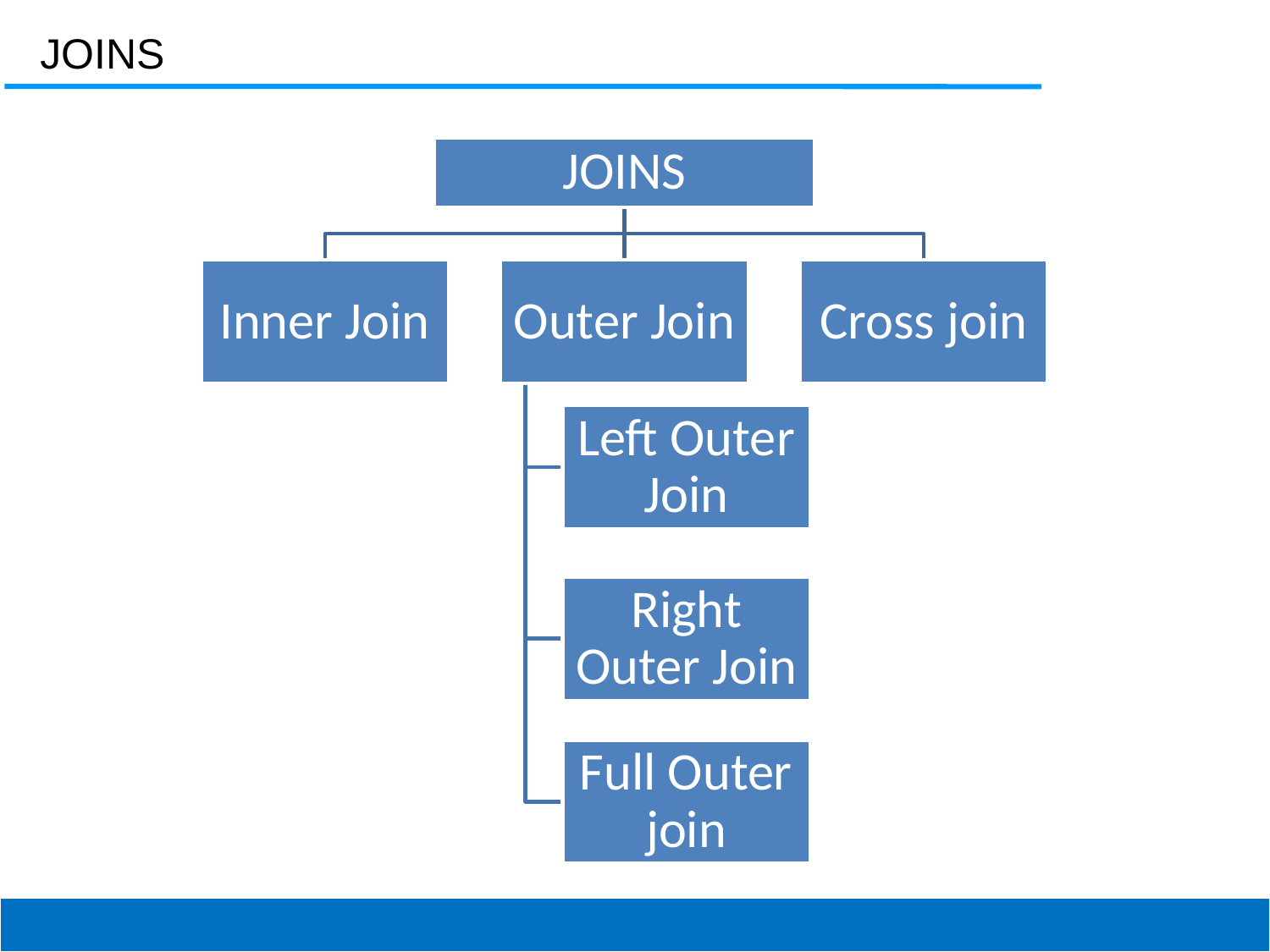

JOINS

JOINS
Inner Join
Outer Join
Left Outer Join
Right Outer Join
Full Outer join
Cross join